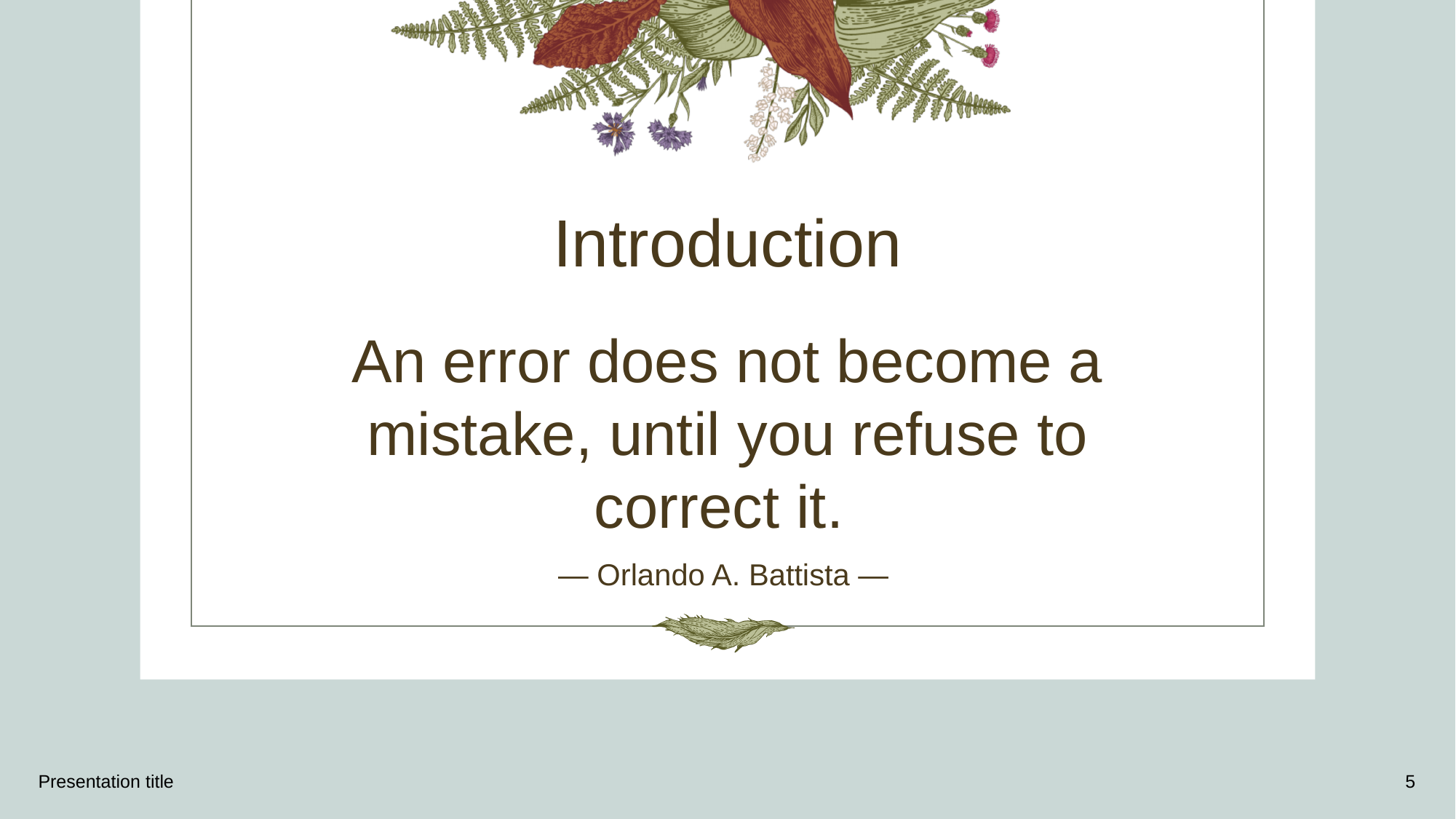

# Introduction
An error does not become a mistake, until you refuse to correct it.
— Orlando A. Battista —
Presentation title
5